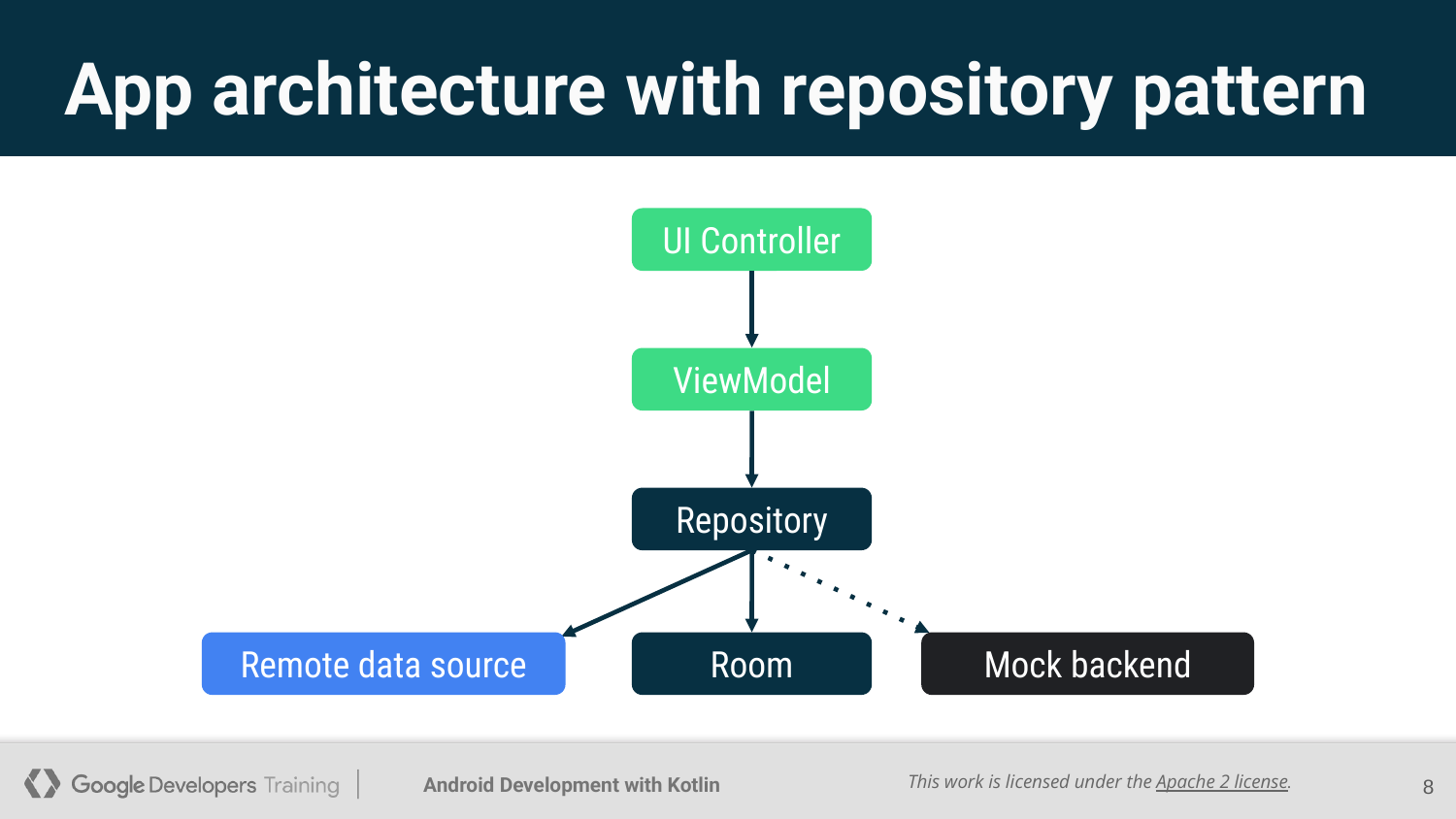

# App architecture with repository pattern
UI Controller
ViewModel
Repository
Remote data source
Room
Mock backend
8